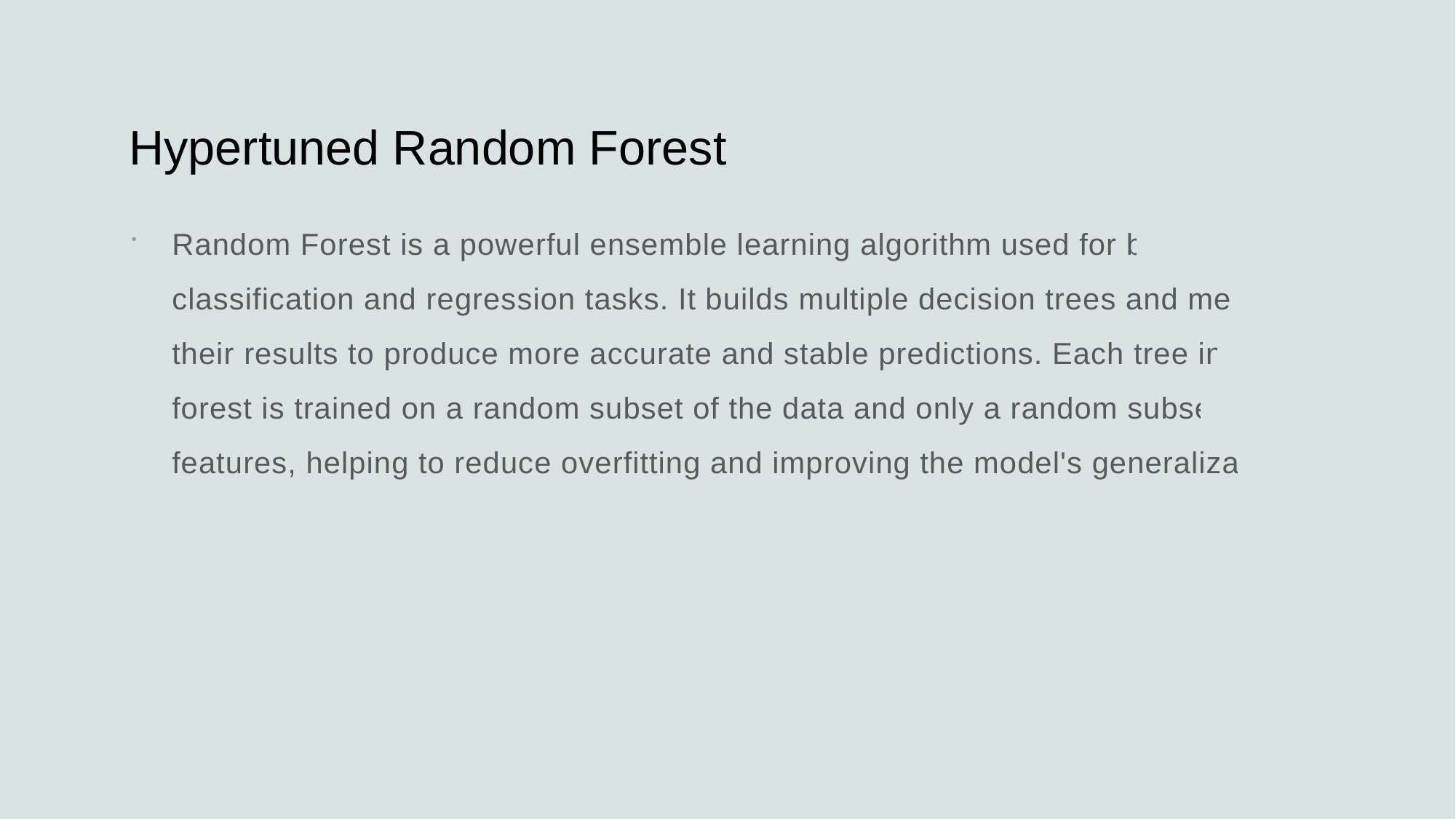

# Hypertuned Random Forest
Random Forest is a powerful ensemble learning algorithm used for both classification and regression tasks. It builds multiple decision trees and merges their results to produce more accurate and stable predictions. Each tree in the forest is trained on a random subset of the data and only a random subset of features, helping to reduce overfitting and improving the model's generalization.